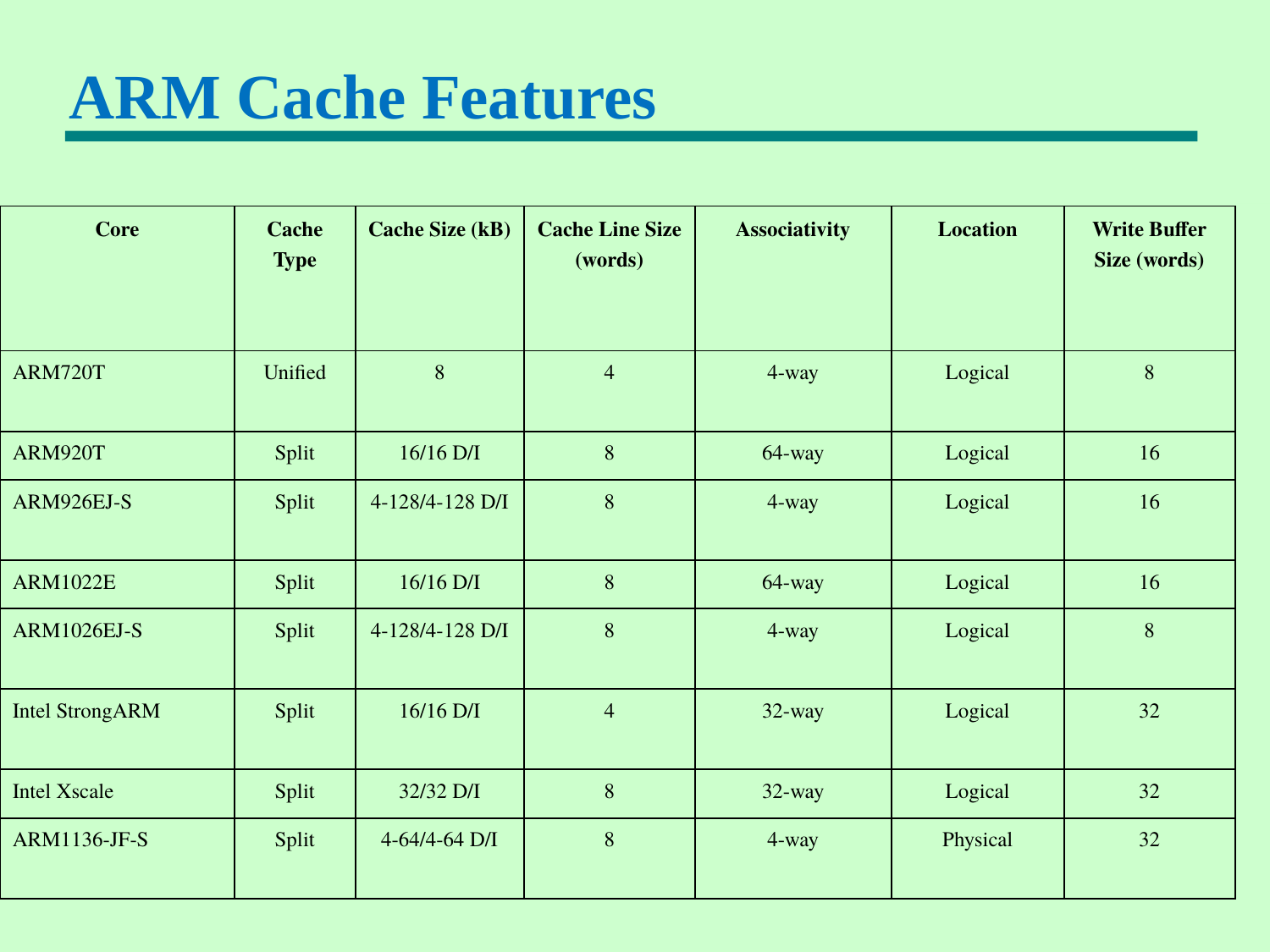

# ARM Cache Features

| Core | Cache Type | Cache Size (kB) | Cache Line Size (words) | Associativity | Location | Write Buffer Size (words) |
| --- | --- | --- | --- | --- | --- | --- |
| ARM720T | Unified | 8 | 4 | 4-way | Logical | 8 |
| ARM920T | Split | 16/16 D/I | 8 | 64-way | Logical | 16 |
| ARM926EJ-S | Split | 4-128/4-128 D/I | 8 | 4-way | Logical | 16 |
| ARM1022E | Split | 16/16 D/I | 8 | 64-way | Logical | 16 |
| ARM1026EJ-S | Split | 4-128/4-128 D/I | 8 | 4-way | Logical | 8 |
| Intel StrongARM | Split | 16/16 D/I | 4 | 32-way | Logical | 32 |
| Intel Xscale | Split | 32/32 D/I | 8 | 32-way | Logical | 32 |
| ARM1136-JF-S | Split | 4-64/4-64 D/I | 8 | 4-way | Physical | 32 |